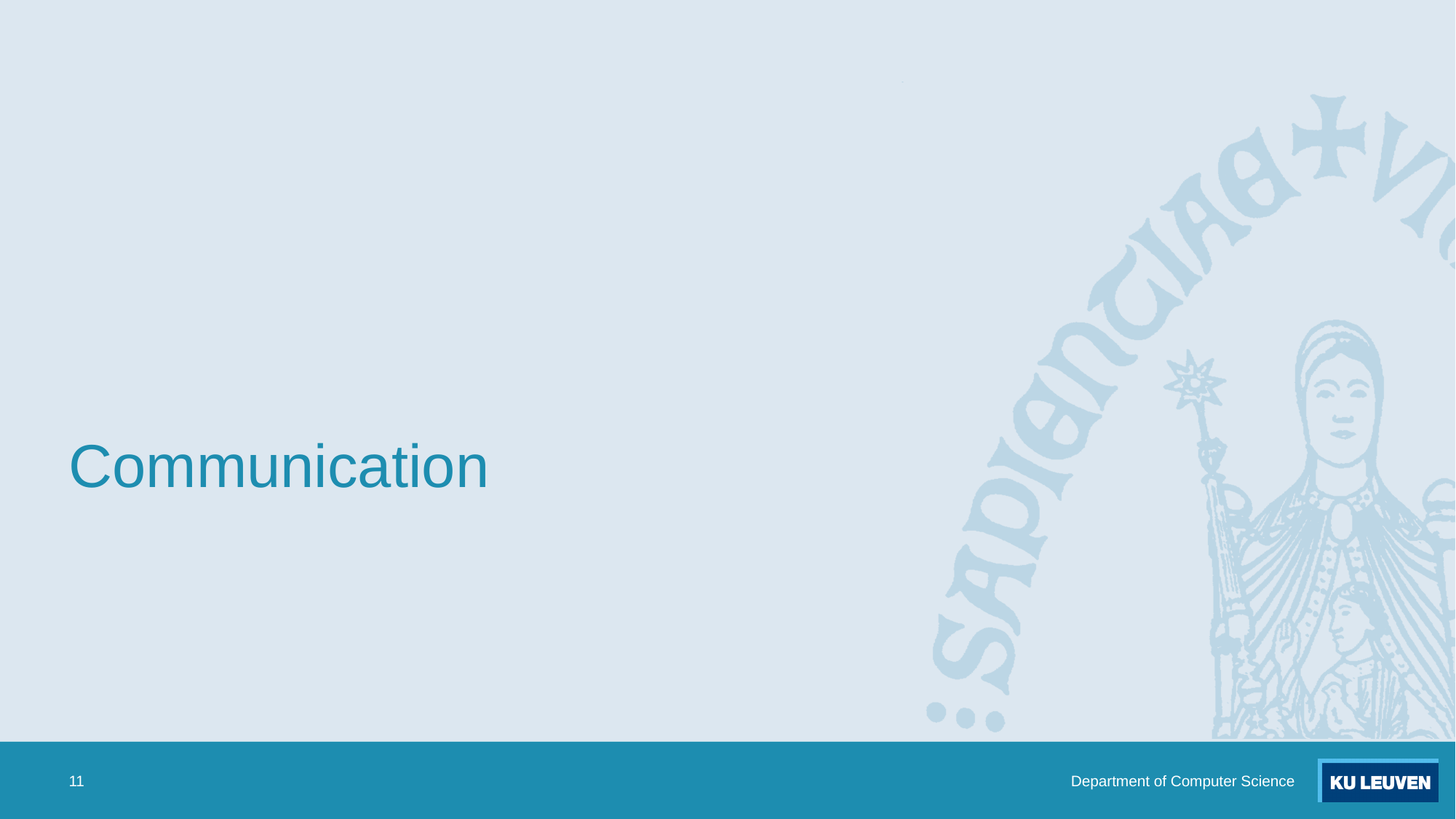

# Communication

11
Department of Computer Science